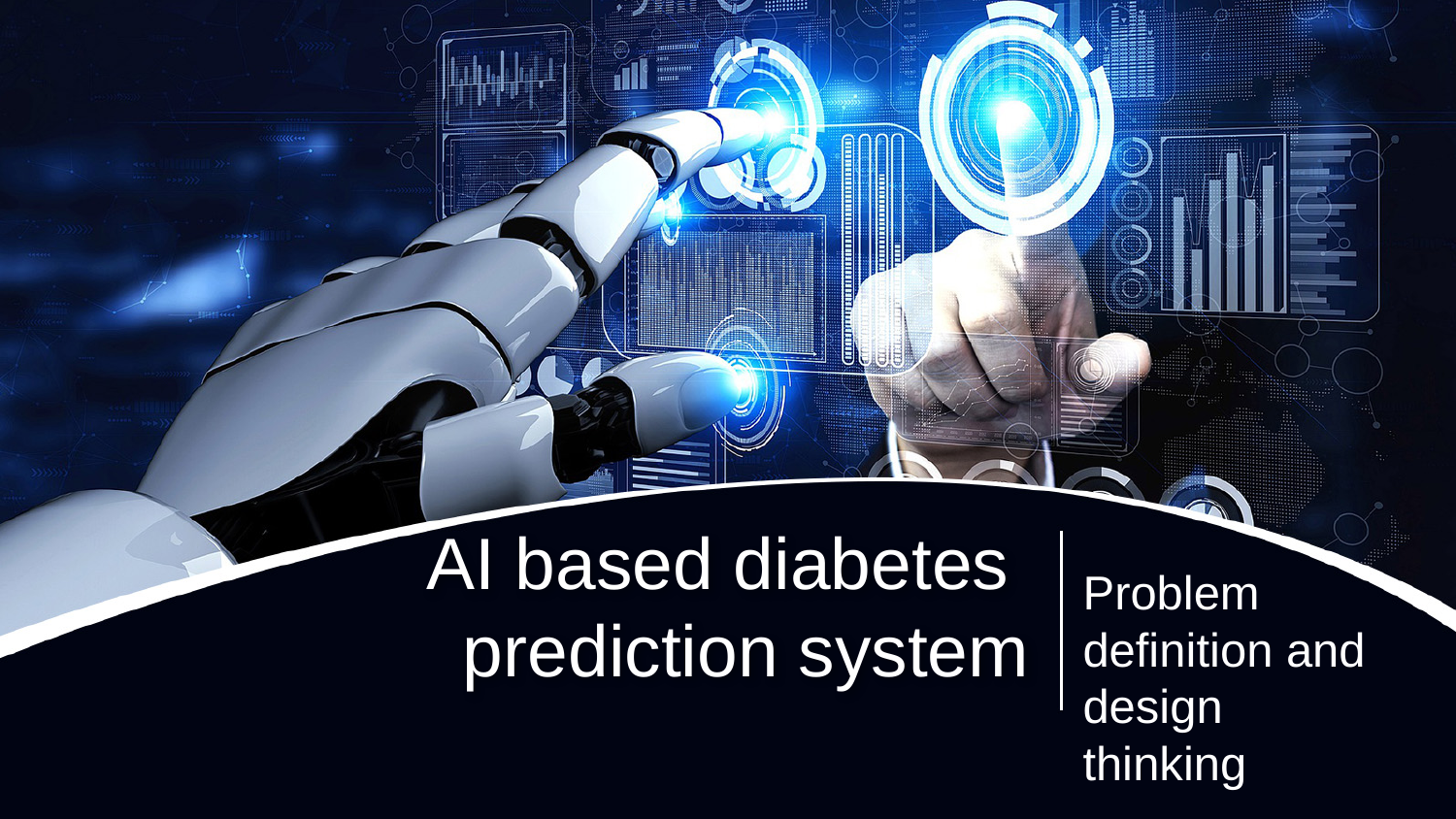

# AI based diabetes prediction system
Problem definition and design thinking